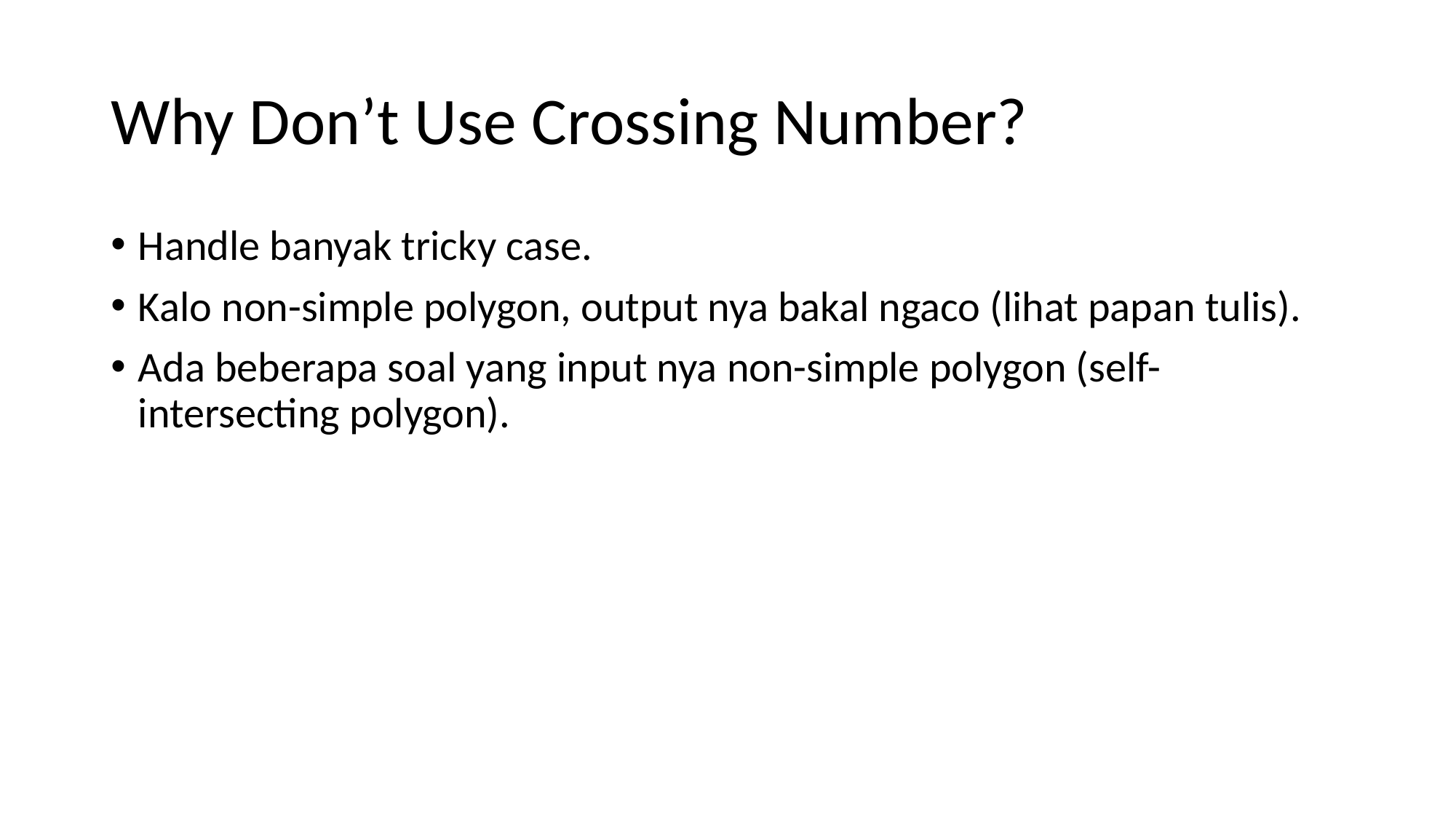

# Why Don’t Use Crossing Number?
Handle banyak tricky case.
Kalo non-simple polygon, output nya bakal ngaco (lihat papan tulis).
Ada beberapa soal yang input nya non-simple polygon (self-intersecting polygon).